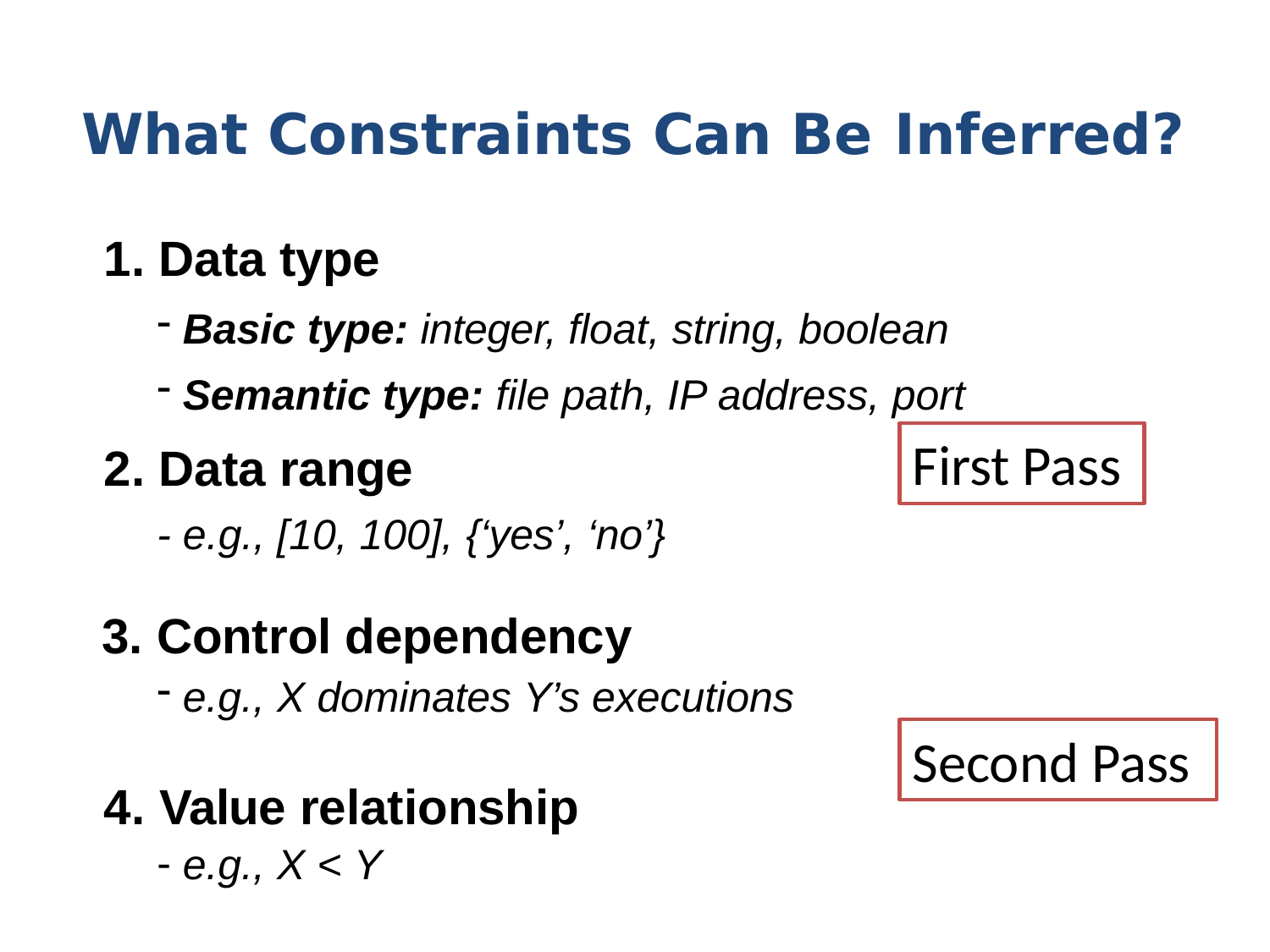

# What Constraints Can Be Inferred?
Data type
Basic type: integer, float, string, boolean
Semantic type: file path, IP address, port
Data range
- e.g., [10, 100], {‘yes’, ‘no’}

Control dependency
e.g., X dominates Y’s executions

Value relationship
e.g., X < Y
First Pass
Second Pass